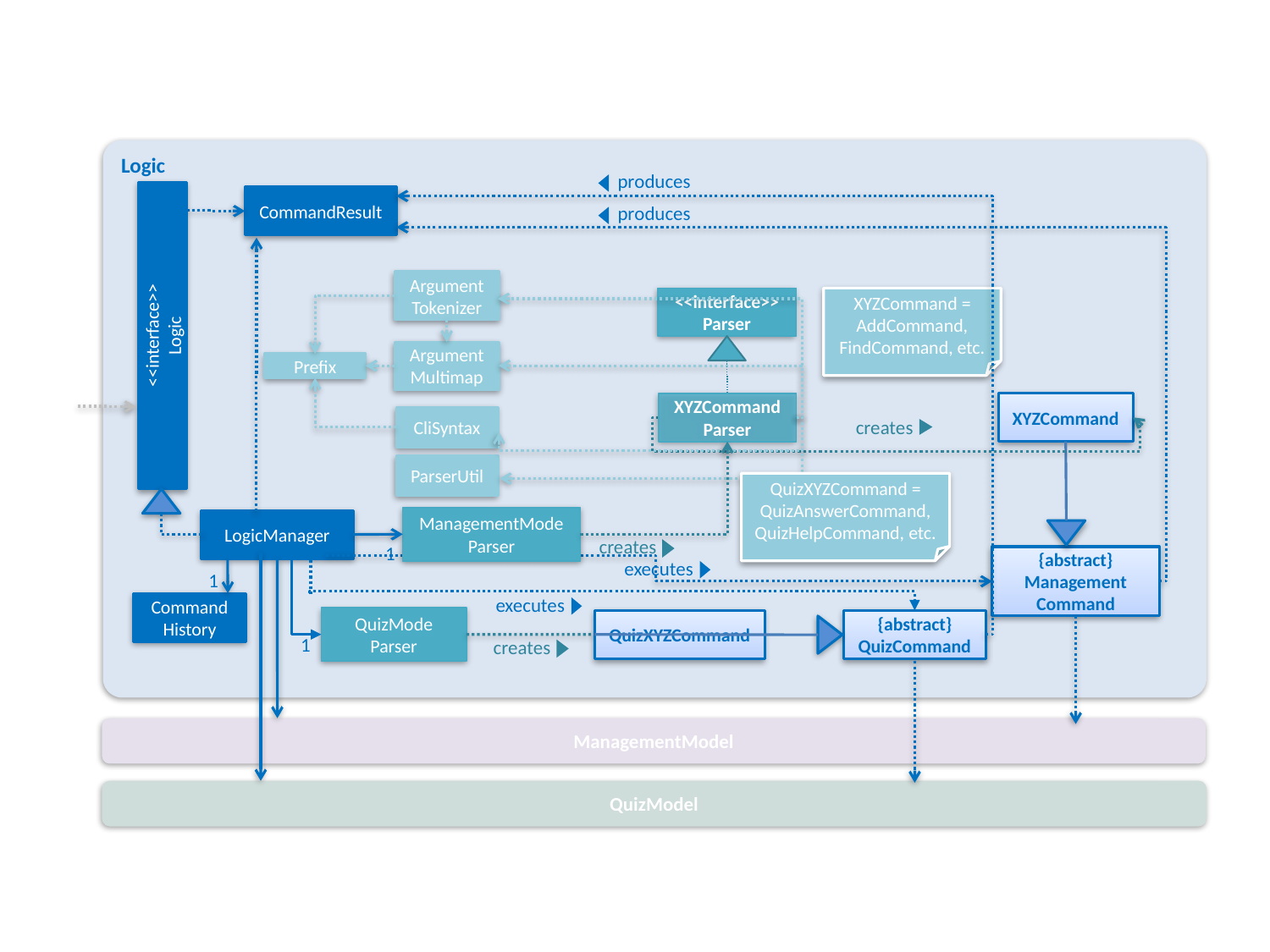

Logic
produces

CommandResult
produces

Argument
Tokenizer
<<interface>>
Parser
XYZCommand = AddCommand, FindCommand, etc.
<<interface>>
Logic

Argument
Multimap
Prefix

creates
XYZCommand
XYZCommand
Parser
CliSyntax
ParserUtil
QuizXYZCommand = QuizAnswerCommand, QuizHelpCommand, etc.

ManagementMode
Parser
LogicManager

creates

1
{abstract}
Management
Command
executes

1
executes

Command
History

QuizMode
Parser
{abstract}
QuizCommand
QuizXYZCommand
1
creates

ManagementModel
QuizModel